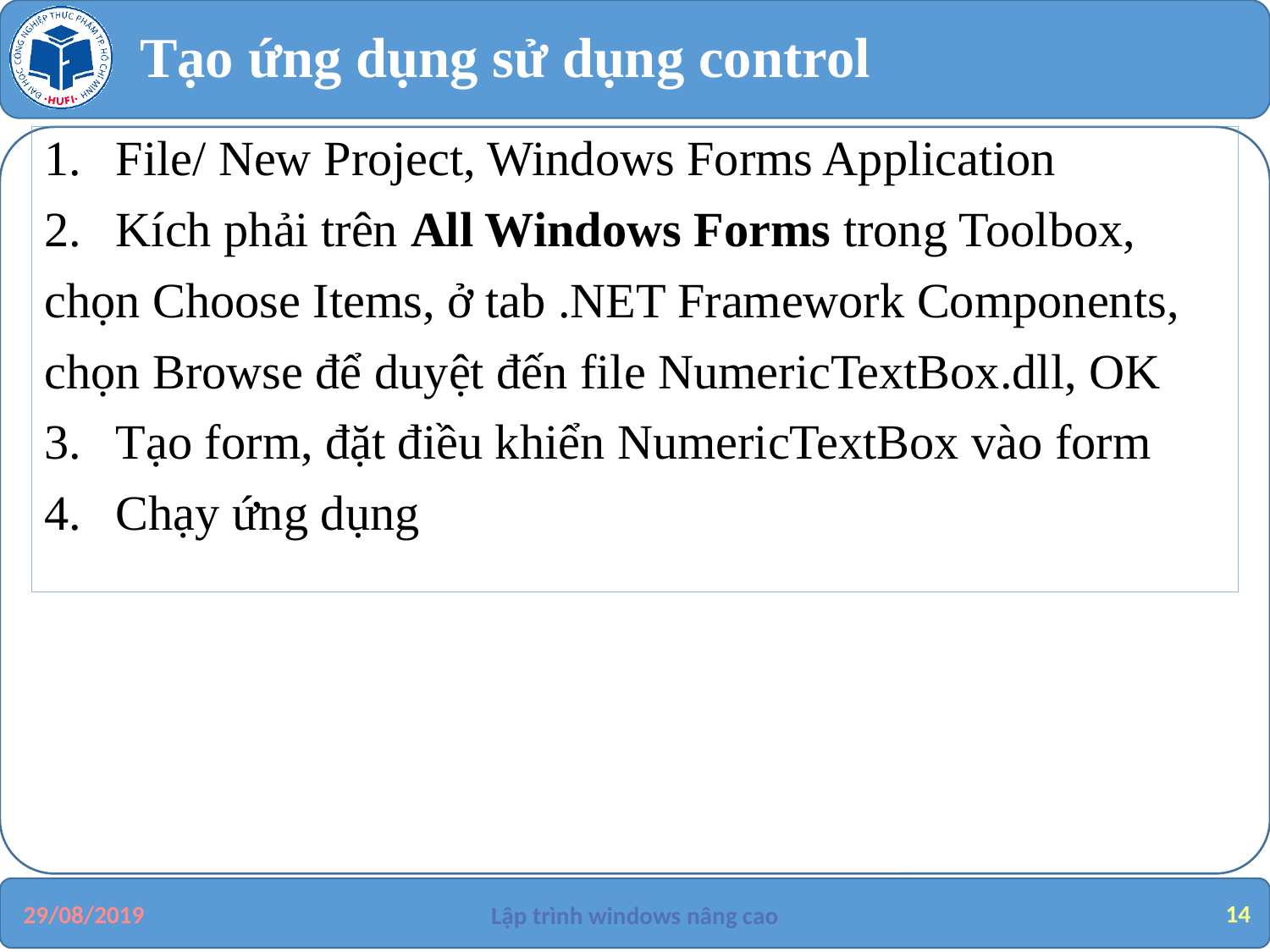

# Tạo ứng dụng sử dụng control
File/ New Project, Windows Forms Application
Kích phải trên All Windows Forms trong Toolbox,
chọn Choose Items, ở tab .NET Framework Components,
chọn Browse để duyệt đến file NumericTextBox.dll, OK
Tạo form, đặt điều khiển NumericTextBox vào form
Chạy ứng dụng
14
29/08/2019
Lập trình windows nâng cao